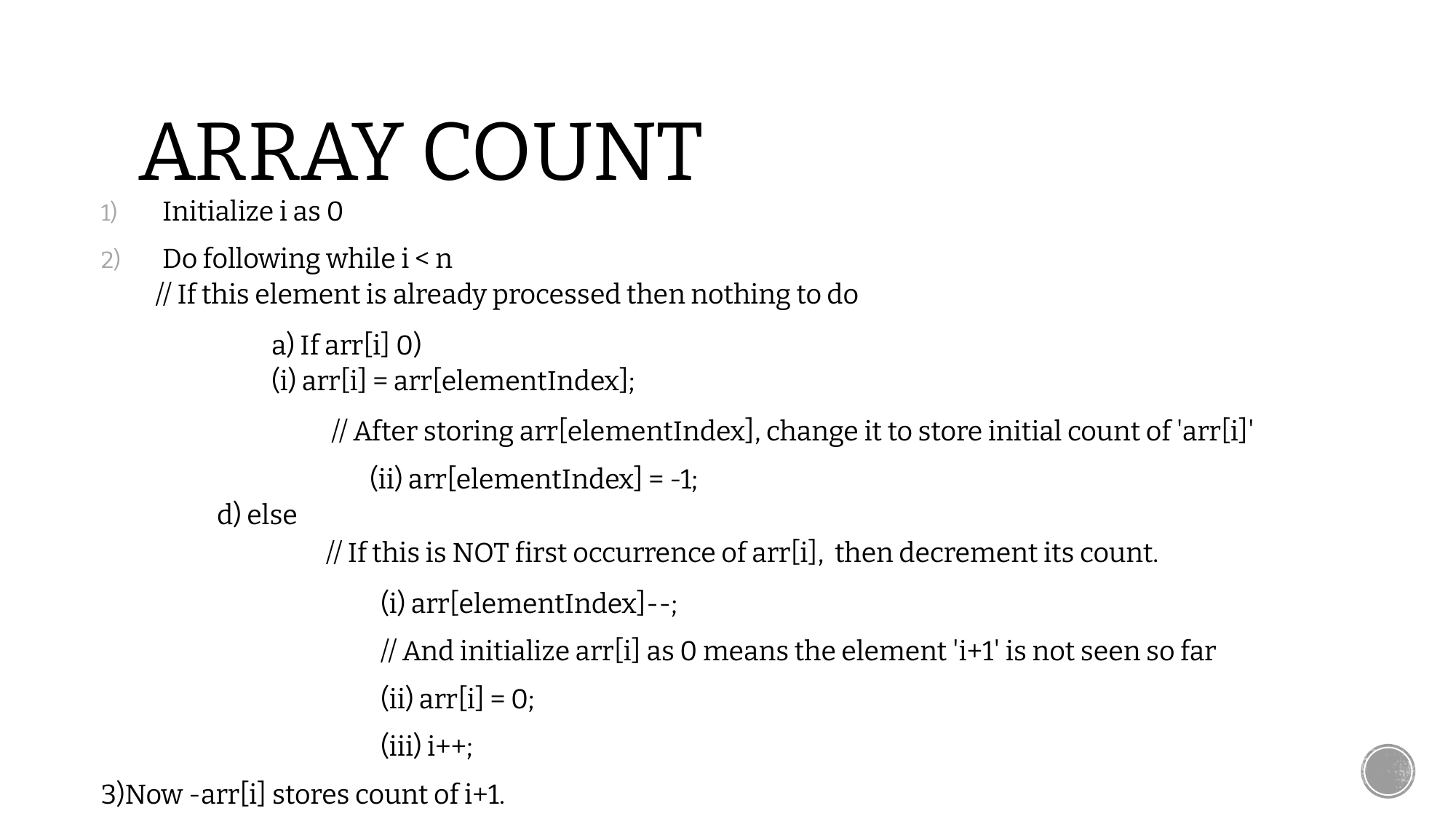

# Array Count
Initialize i as 0
Do following while i < n
// If this element is already processed then nothing to do
		a) If arr[i] 0)
	(i) arr[i] = arr[elementIndex];
		           // After storing arr[elementIndex], change it to store initial count of 'arr[i]'
		                  (ii) arr[elementIndex] = -1;
	d) else
		// If this is NOT first occurrence of arr[i],  then decrement its count.
			(i) arr[elementIndex]--;
			// And initialize arr[i] as 0 means the element 'i+1' is not seen so far
			(ii) arr[i] = 0;
			(iii) i++;
3)Now -arr[i] stores count of i+1.